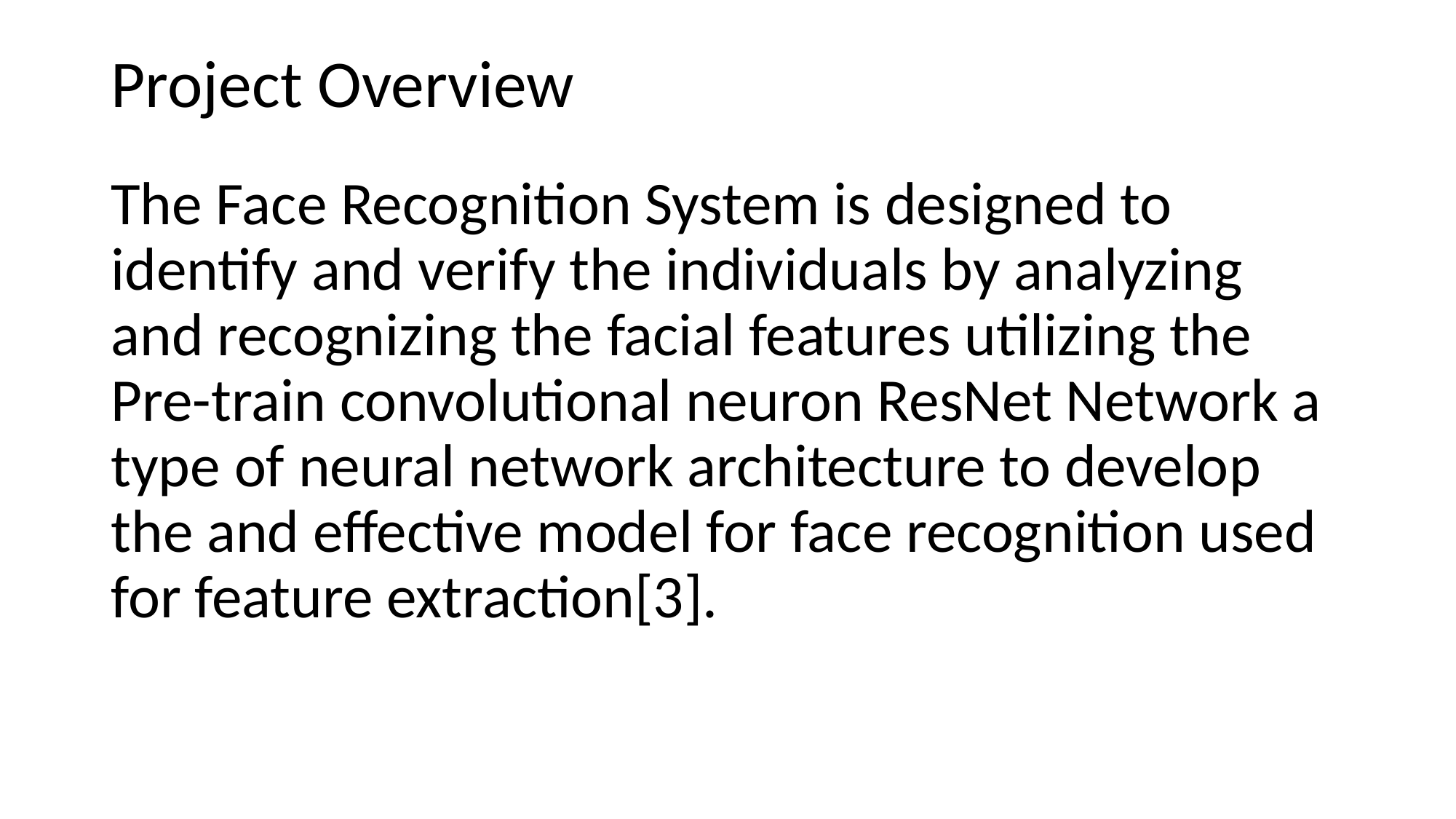

# Project Overview
The Face Recognition System is designed to identify and verify the individuals by analyzing and recognizing the facial features utilizing the Pre-train convolutional neuron ResNet Network a type of neural network architecture to develop the and effective model for face recognition used for feature extraction[3].